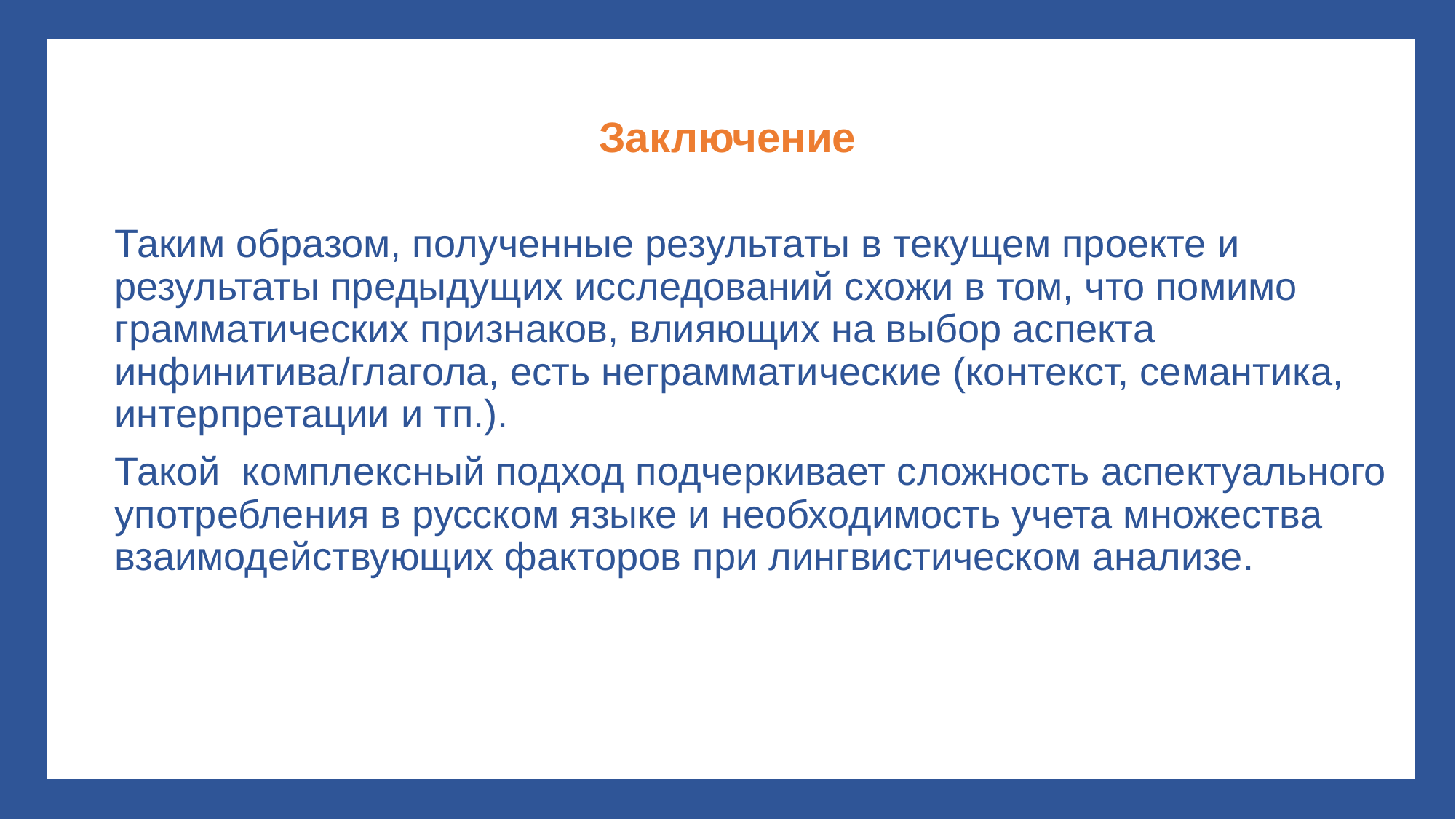

# Заключение
Таким образом, полученные результаты в текущем проекте и результаты предыдущих исследований схожи в том, что помимо грамматических признаков, влияющих на выбор аспекта инфинитива/глагола, есть неграмматические (контекст, семантика, интерпретации и тп.).
Такой  комплексный подход подчеркивает сложность аспектуального употребления в русском языке и необходимость учета множества взаимодействующих факторов при лингвистическом анализе.